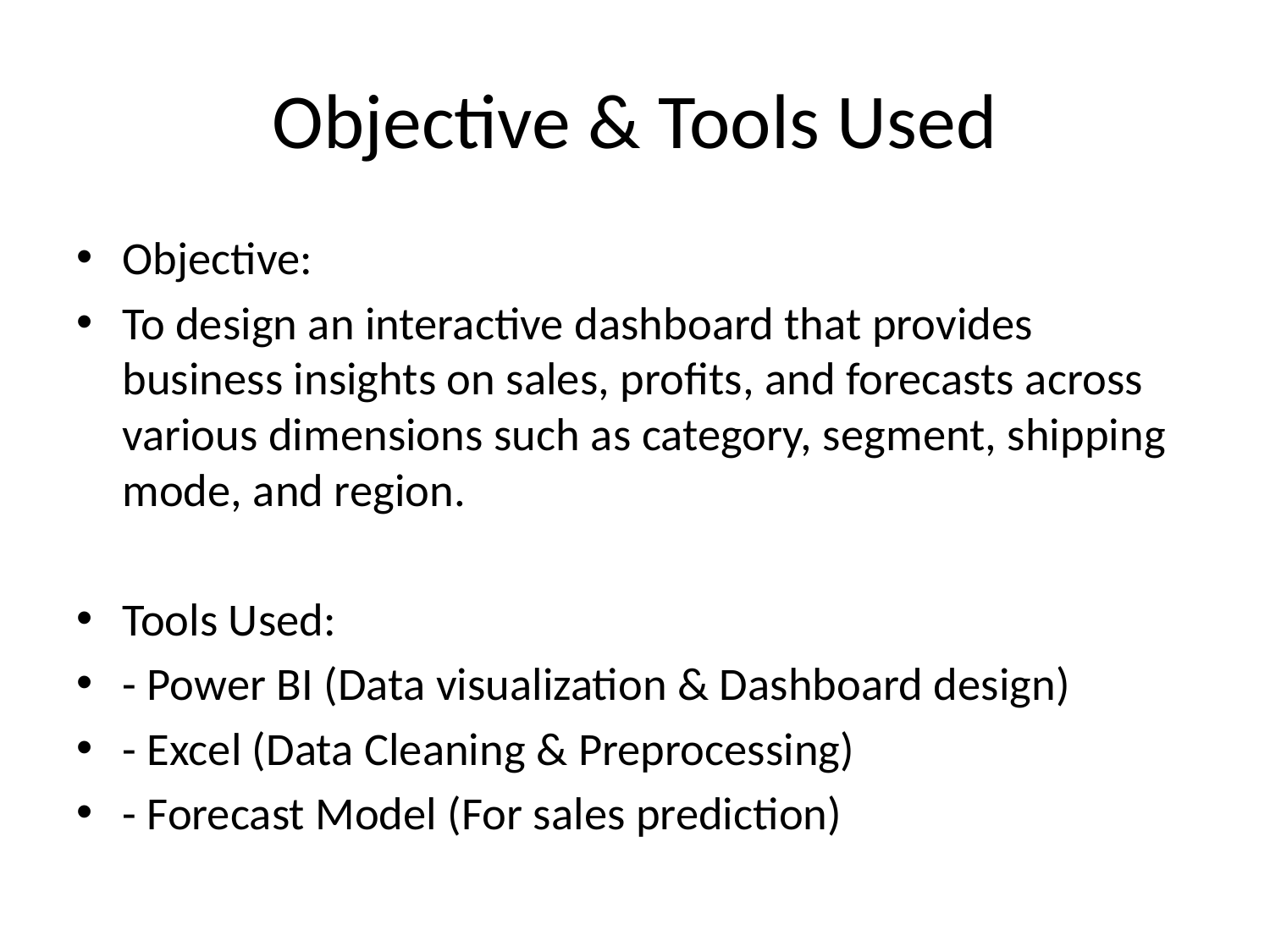

# Objective & Tools Used
Objective:
To design an interactive dashboard that provides business insights on sales, profits, and forecasts across various dimensions such as category, segment, shipping mode, and region.

Tools Used:
- Power BI (Data visualization & Dashboard design)
- Excel (Data Cleaning & Preprocessing)
- Forecast Model (For sales prediction)